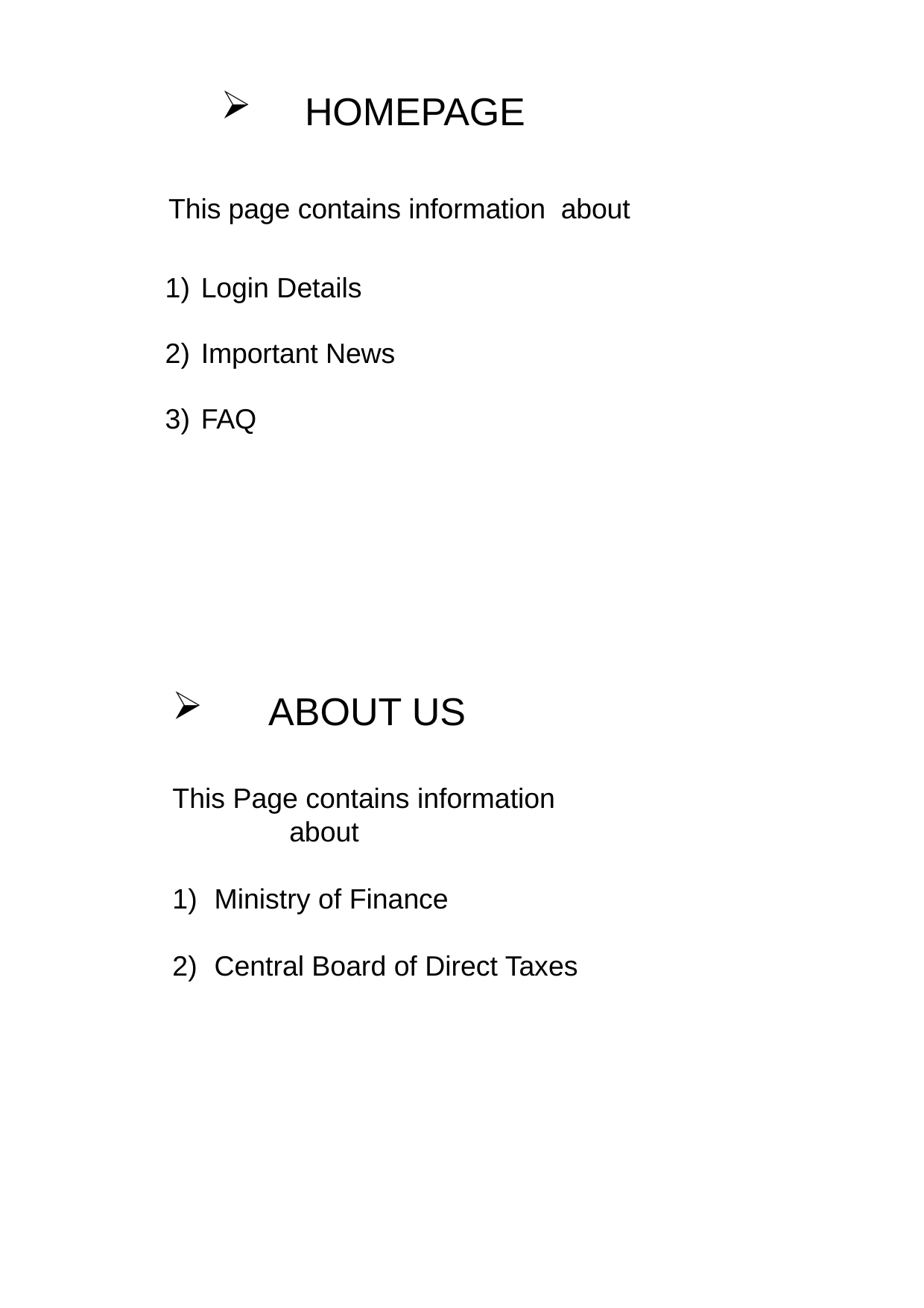

HOMEPAGE

    This page contains information  about

 Login Details

 Important News

 FAQ

     ABOUT US

This Page contains information                      about

Ministry of Finance

Central Board of Direct Taxes